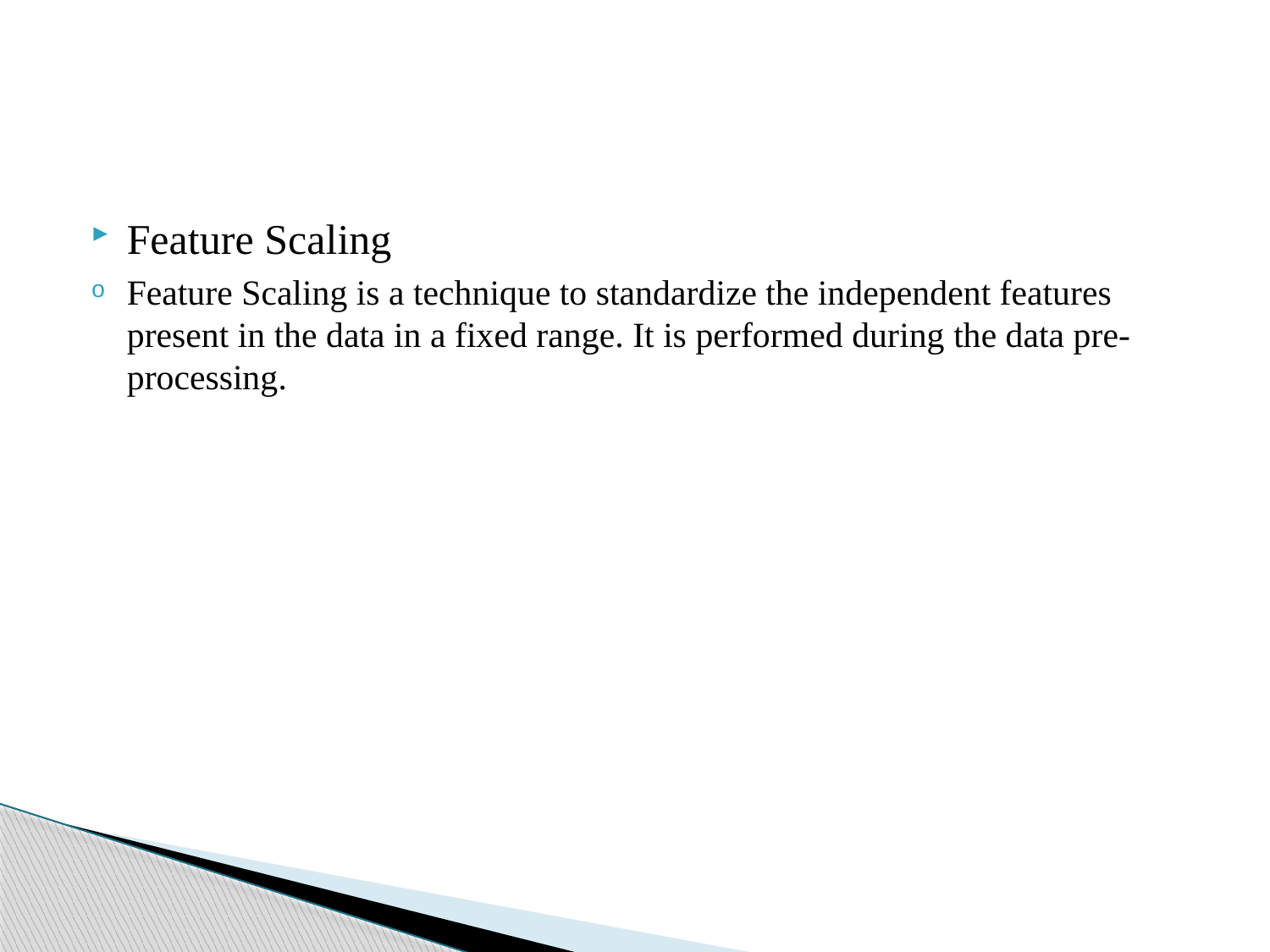

#
Feature Scaling
Feature Scaling is a technique to standardize the independent features present in the data in a fixed range. It is performed during the data pre-processing.